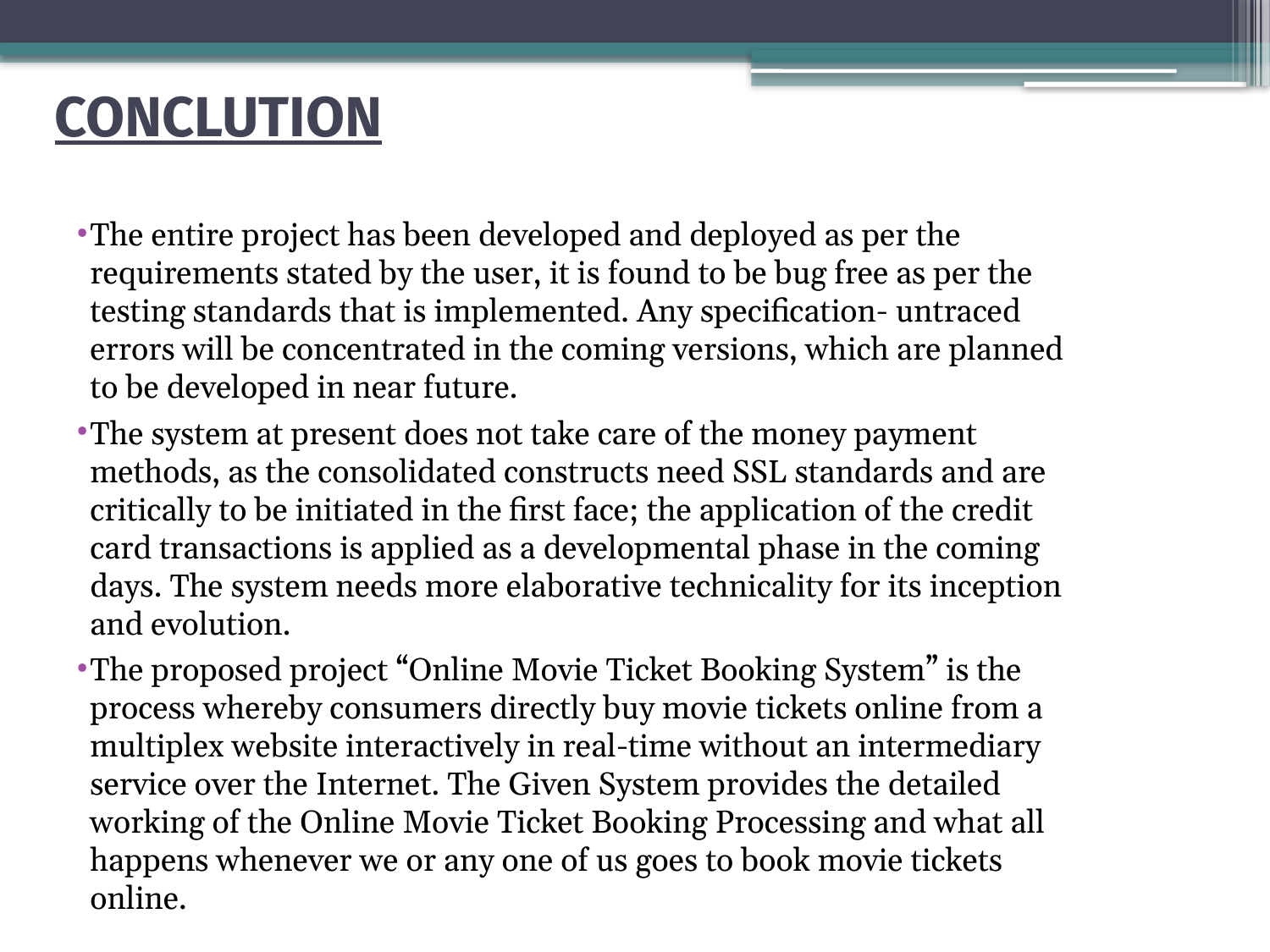

# CONCLUTION
The entire project has been developed and deployed as per the requirements stated by the user, it is found to be bug free as per the testing standards that is implemented. Any specification- untraced errors will be concentrated in the coming versions, which are planned to be developed in near future.
The system at present does not take care of the money payment methods, as the consolidated constructs need SSL standards and are critically to be initiated in the first face; the application of the credit card transactions is applied as a developmental phase in the coming days. The system needs more elaborative technicality for its inception and evolution.
The proposed project “Online Movie Ticket Booking System” is the process whereby consumers directly buy movie tickets online from a multiplex website interactively in real-time without an intermediary service over the Internet. The Given System provides the detailed working of the Online Movie Ticket Booking Processing and what all happens whenever we or any one of us goes to book movie tickets online.